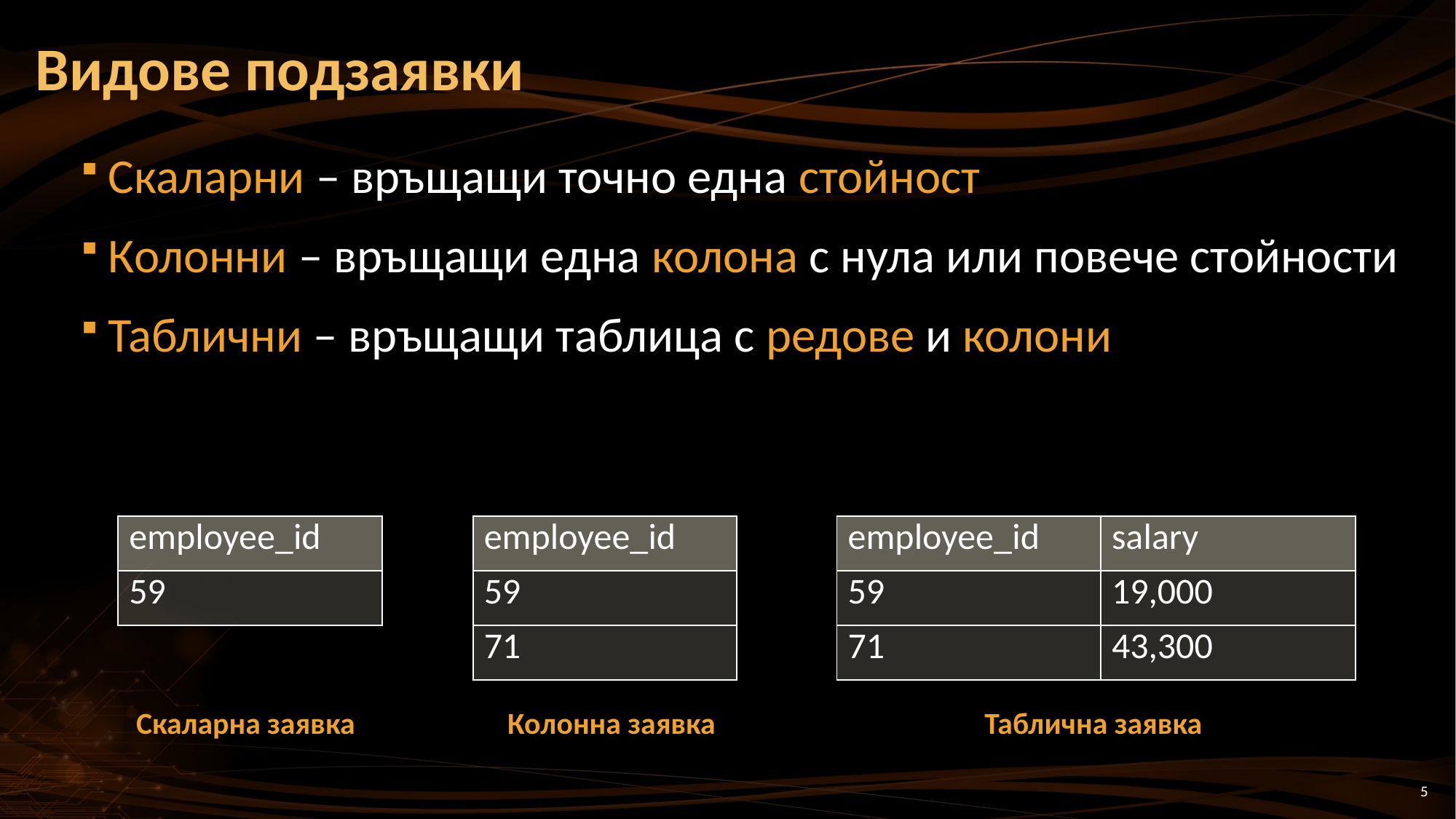

# Видове подзаявки
Скаларни – връщащи точно една стойност
Колонни – връщащи една колона с нула или повече стойности
Таблични – връщащи таблица с редове и колони

| employee\_id |
| --- |
| 59 |
| employee\_id |
| --- |
| 59 |
| 71 |
| employee\_id | salary |
| --- | --- |
| 59 | 19,000 |
| 71 | 43,300 |
Скаларна заявка
Колонна заявка
Таблична заявка
5